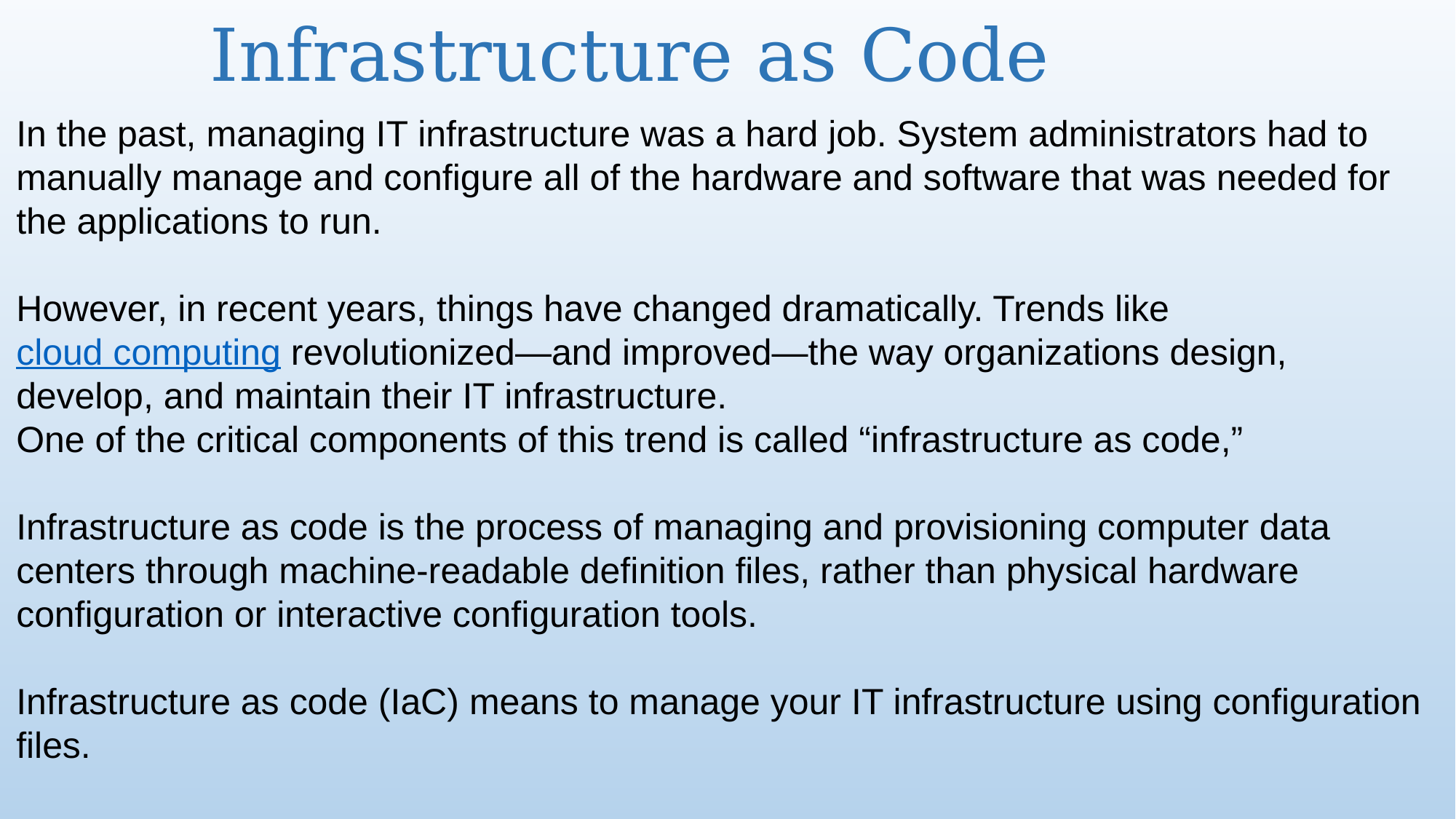

Infrastructure as Code
In the past, managing IT infrastructure was a hard job. System administrators had to manually manage and configure all of the hardware and software that was needed for the applications to run.

However, in recent years, things have changed dramatically. Trends like cloud computing revolutionized—and improved—the way organizations design, develop, and maintain their IT infrastructure.
One of the critical components of this trend is called “infrastructure as code,”

Infrastructure as code is the process of managing and provisioning computer data centers through machine-readable definition files, rather than physical hardware configuration or interactive configuration tools.

Infrastructure as code (IaC) means to manage your IT infrastructure using configuration files.